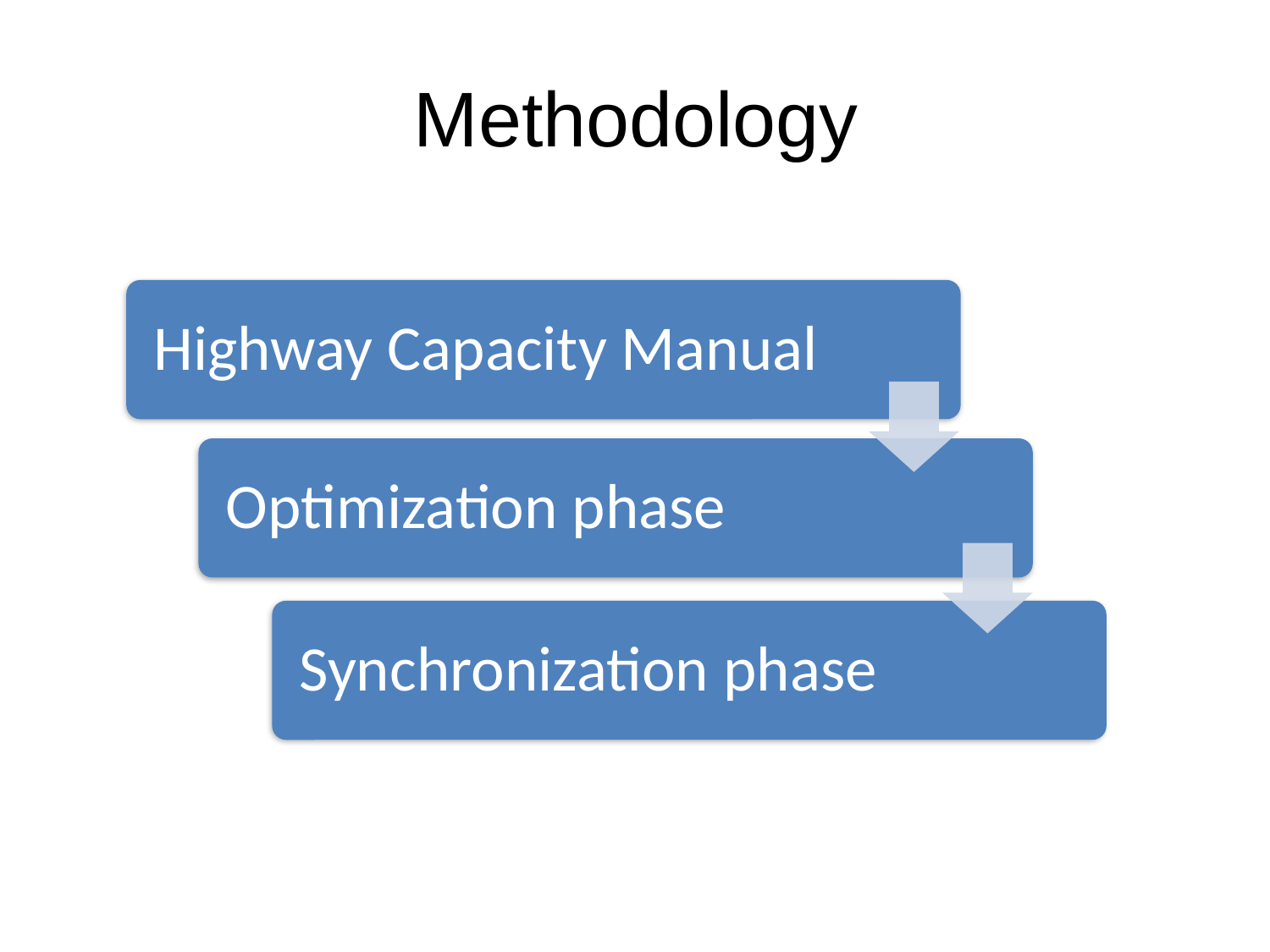

# Methodology
Highway Capacity Manual
Optimization phase
Synchronization phase